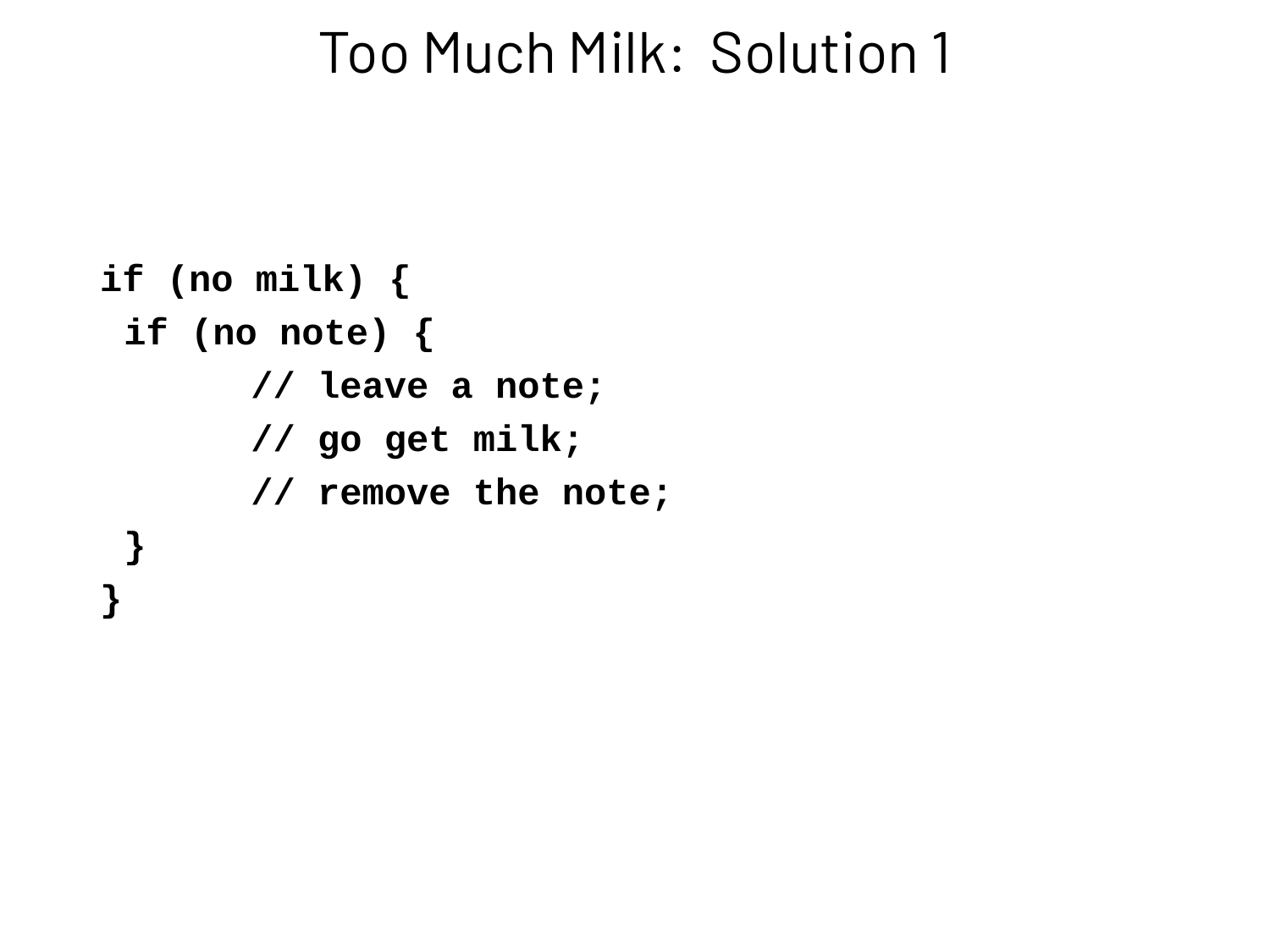

# Too Much Milk:  Solution 1
if (no milk) {
	if (no note) {
		// leave a note;
		// go get milk;
		// remove the note;
	}
}